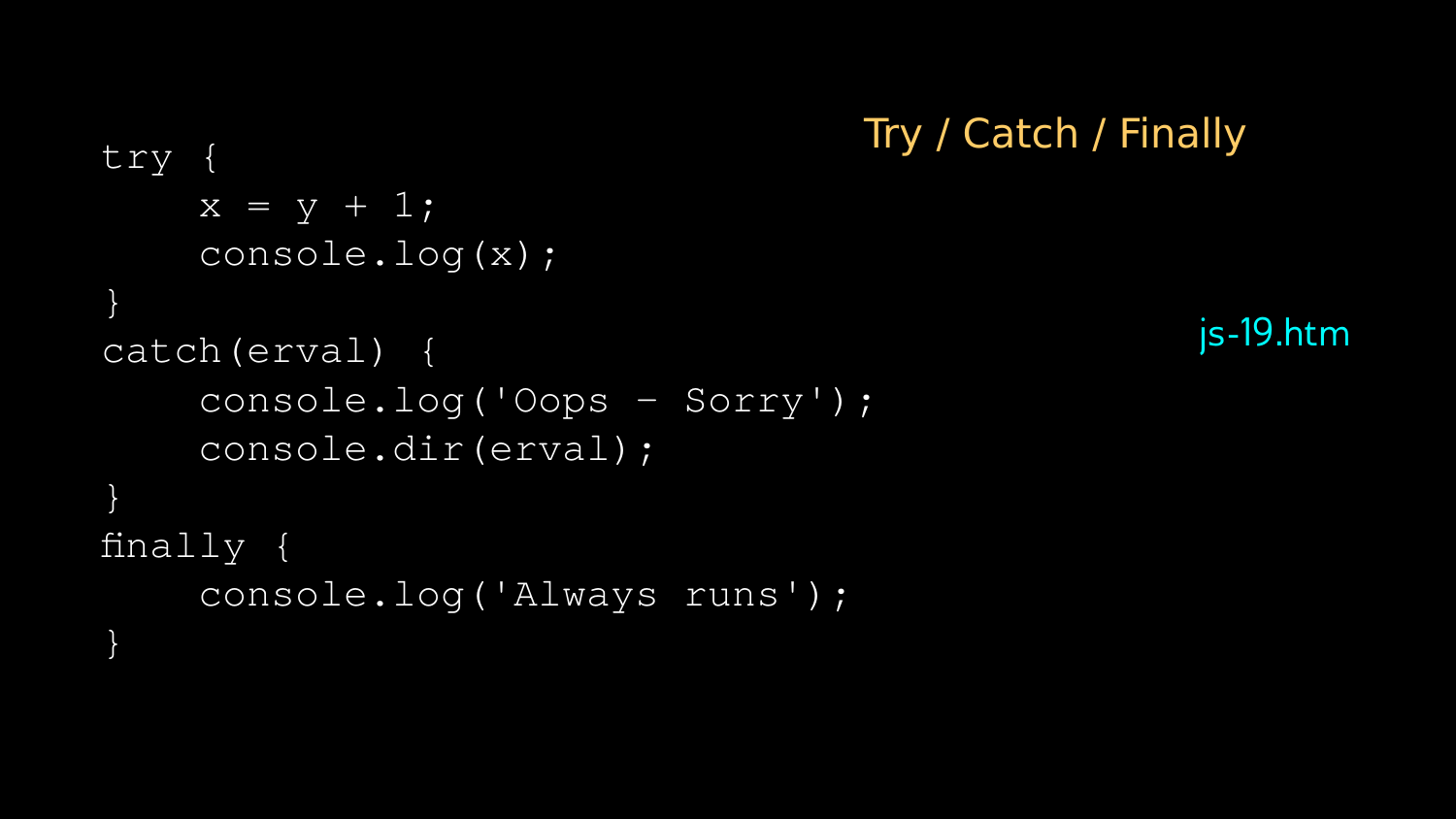

# Try / Catch / Finally
try {
    x = y + 1;
    console.log(x);
}
catch(erval) {
    console.log('Oops - Sorry');
    console.dir(erval);
}
finally {
    console.log('Always runs');
}
js-19.htm